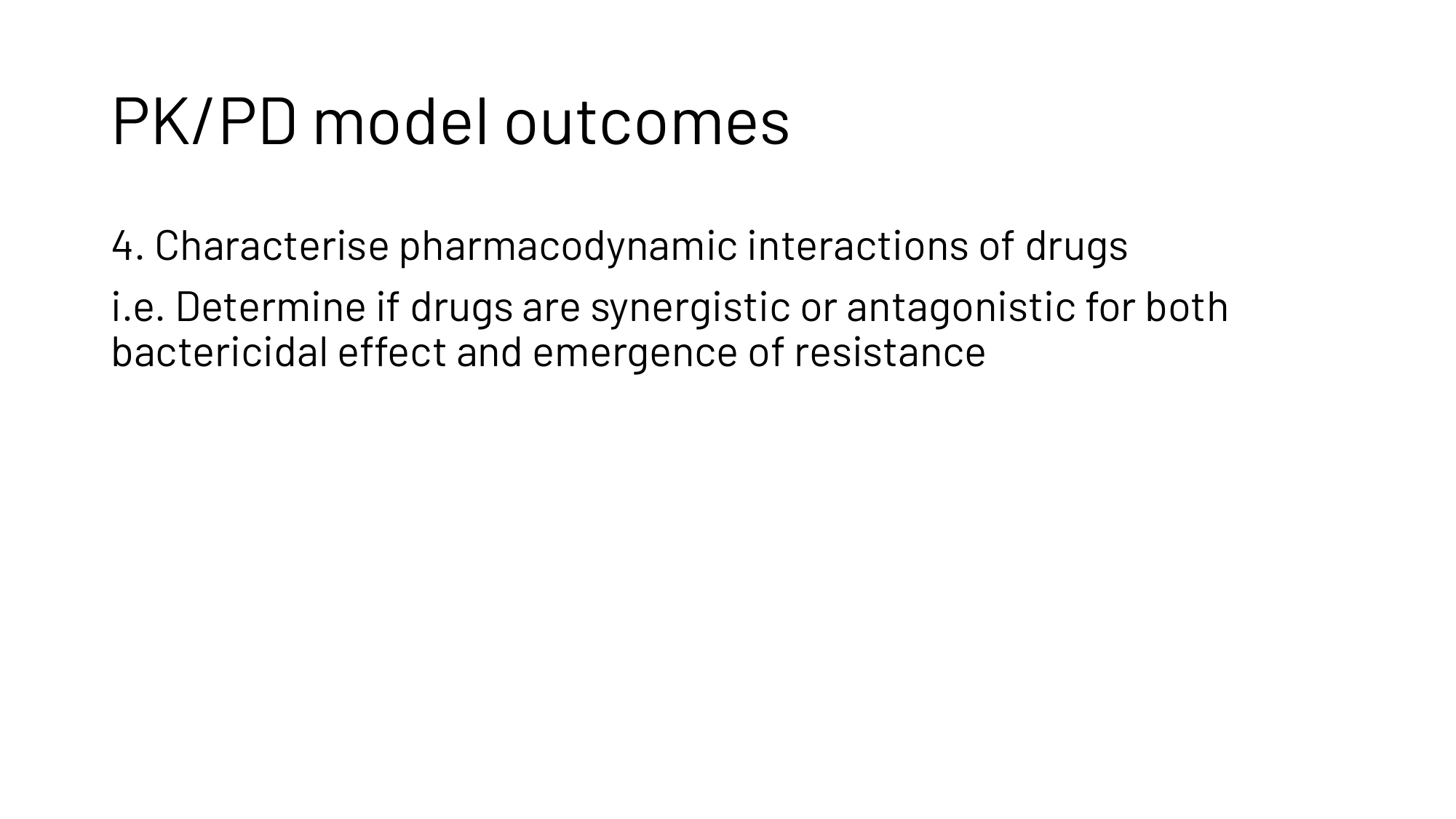

# PK/PD model outcomes
4. Characterise pharmacodynamic interactions of drugs
i.e. Determine if drugs are synergistic or antagonistic for both bactericidal effect and emergence of resistance